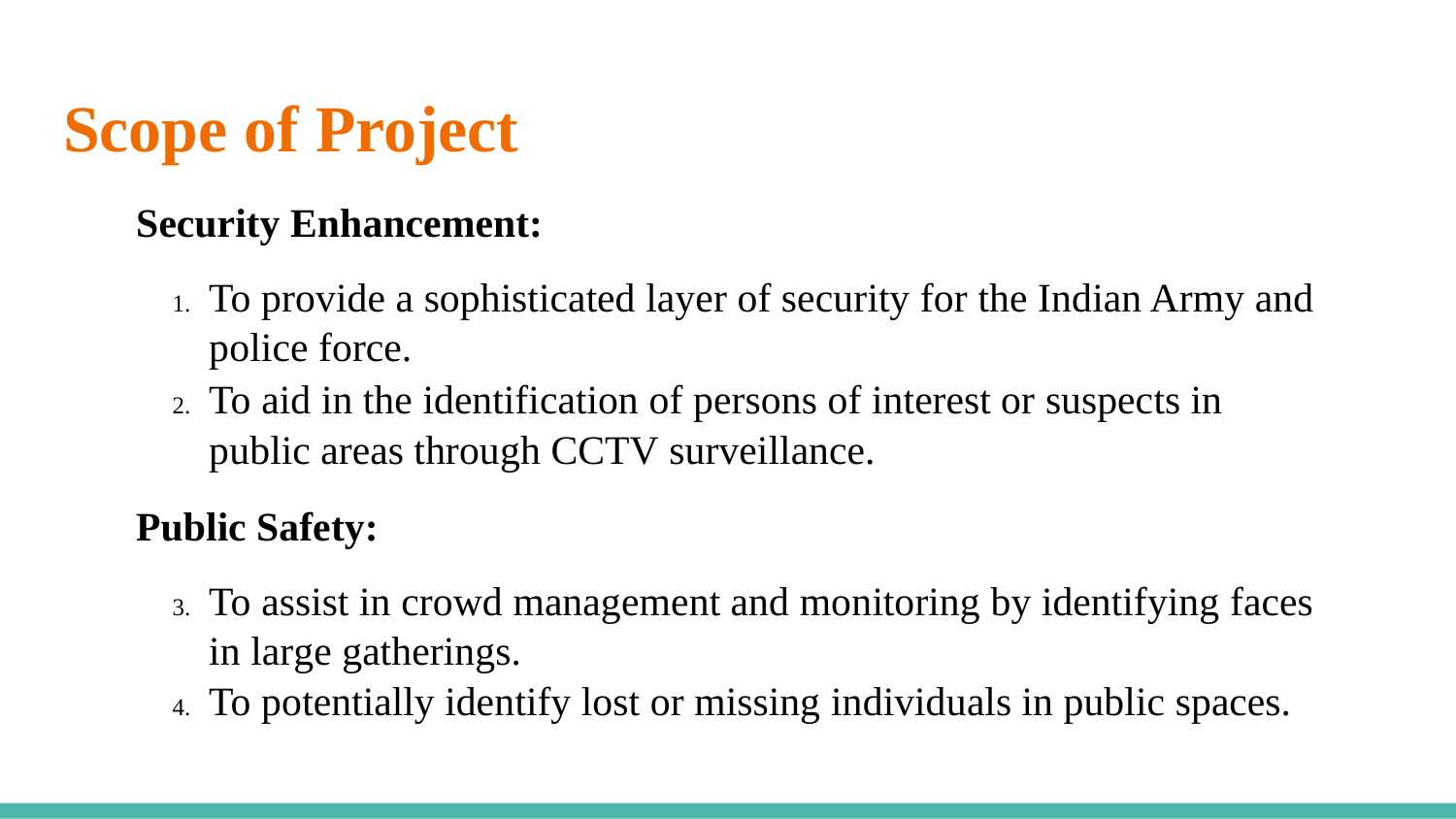

# Scope of Project
Security Enhancement:
To provide a sophisticated layer of security for the Indian Army and police force.
To aid in the identification of persons of interest or suspects in public areas through CCTV surveillance.
Public Safety:
To assist in crowd management and monitoring by identifying faces in large gatherings.
To potentially identify lost or missing individuals in public spaces.